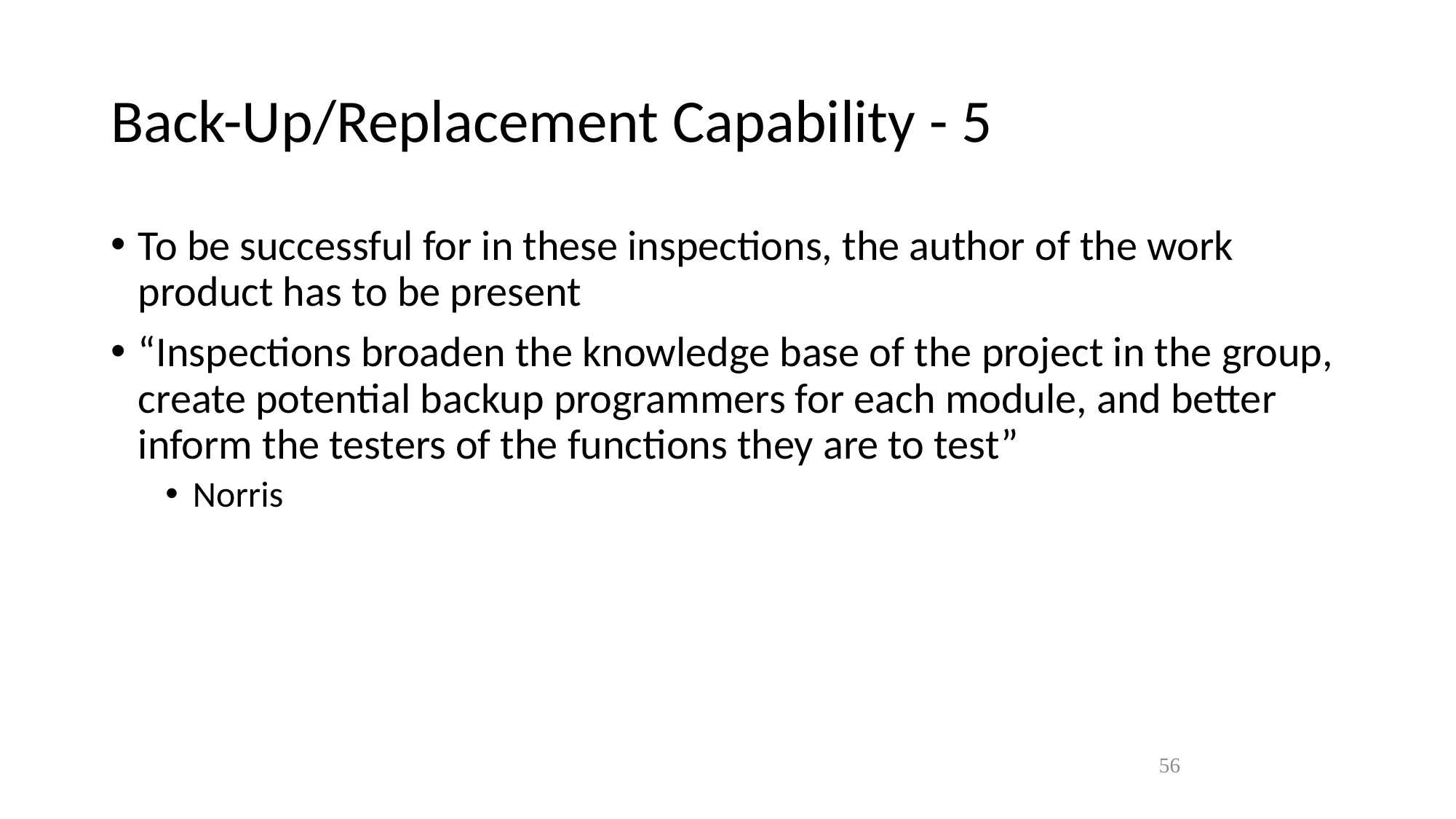

Back-Up/Replacement Capability - 5
To be successful for in these inspections, the author of the work product has to be present
“Inspections broaden the knowledge base of the project in the group, create potential backup programmers for each module, and better inform the testers of the functions they are to test”
Norris
56